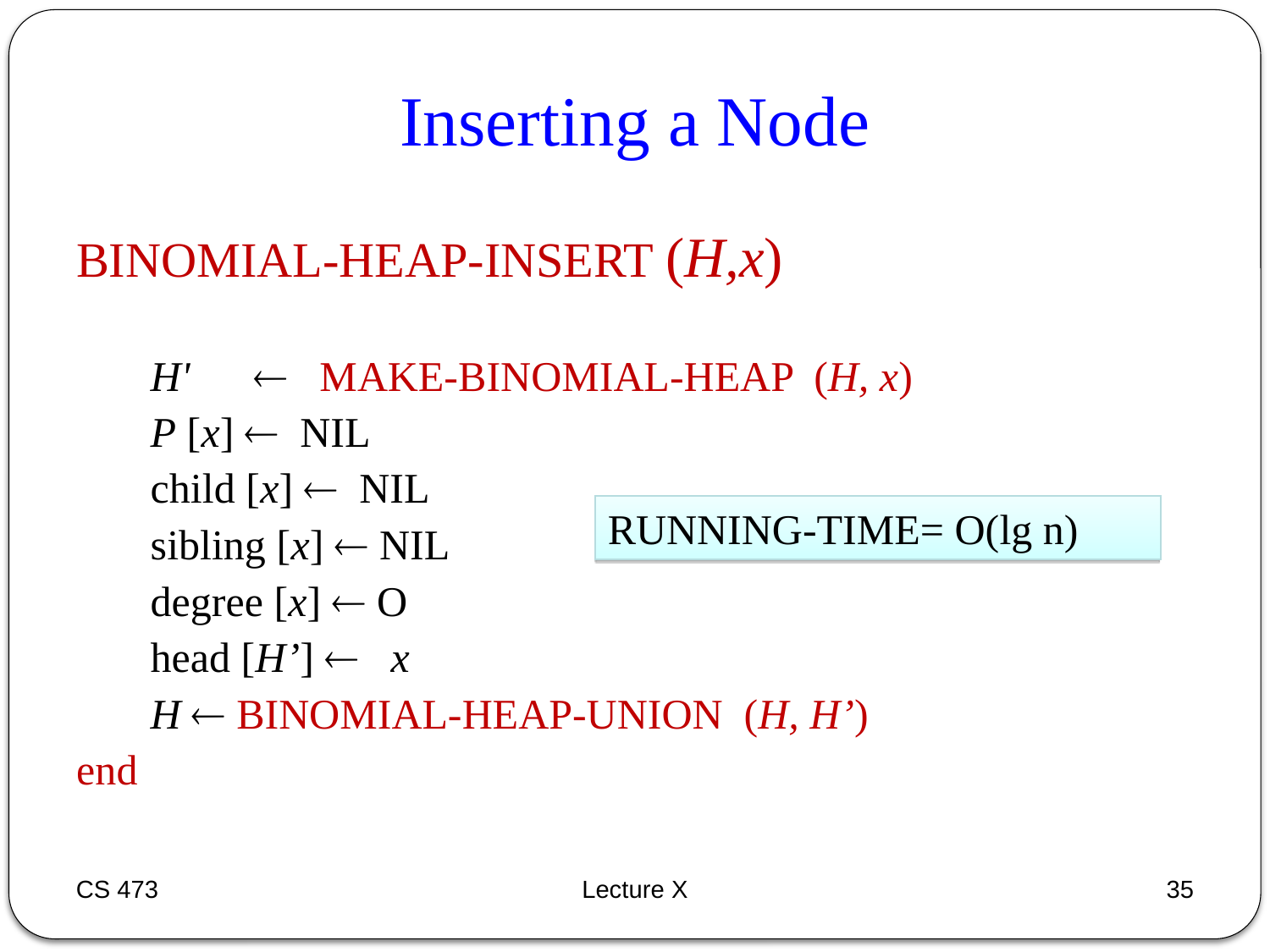

Inserting a Node
BINOMIAL-HEAP-INSERT (H,x)

       H'      ←   MAKE-BINOMIAL-HEAP  (H, x)
       P [x] ←  NIL
       child [x] ←  NIL
       sibling [x] ← NIL
       degree [x] ← O
       head [H’] ←   x
       H ← BINOMIAL-HEAP-UNION  (H, H’)
end

RUNNING-TIME= O(lg n)
CS 473
Lecture X
35